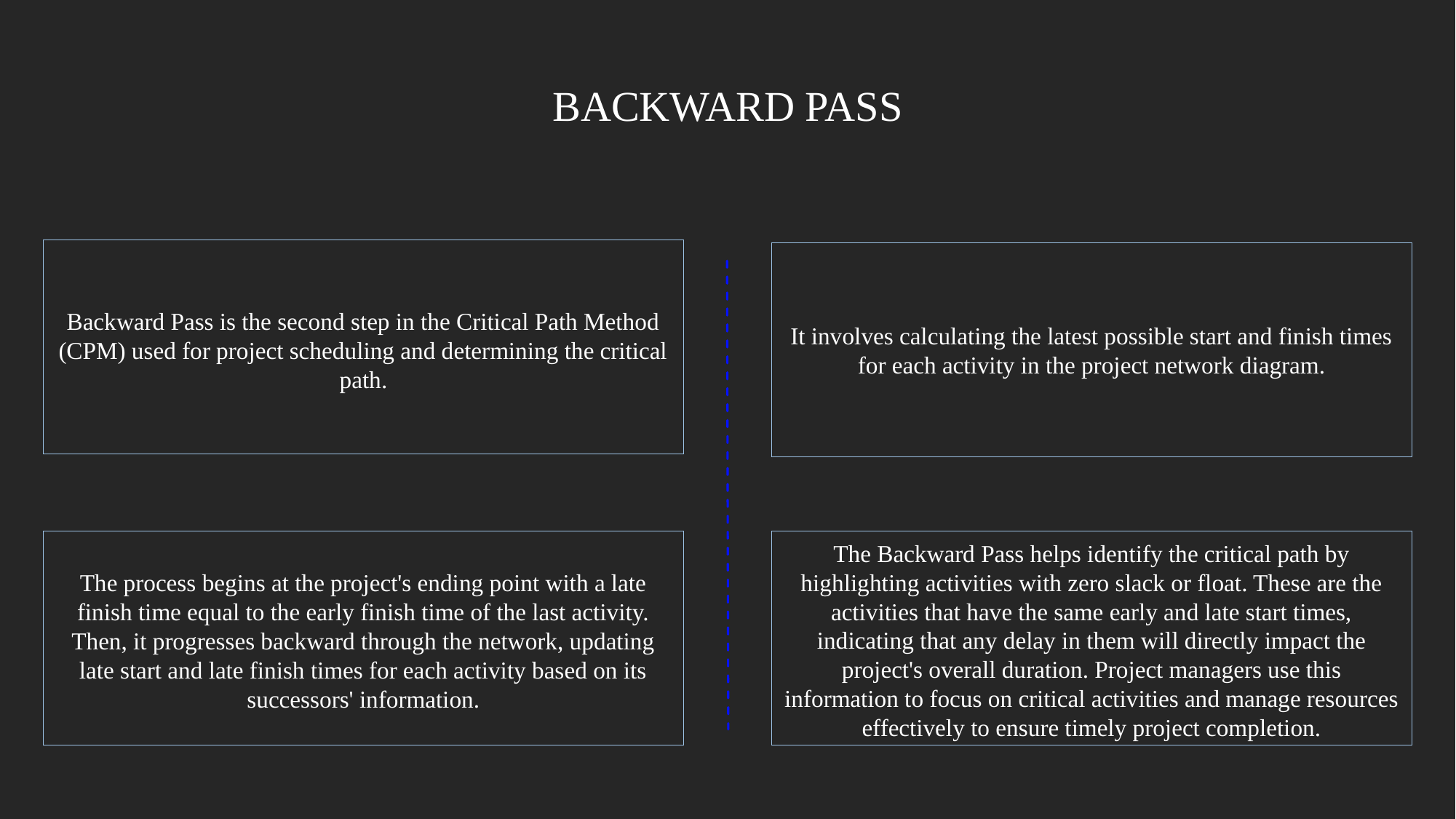

BACKWARD PASS

Backward Pass is the second step in the Critical Path Method (CPM) used for project scheduling and determining the critical path.
It involves calculating the latest possible start and finish times for each activity in the project network diagram.

The Backward Pass helps identify the critical path by highlighting activities with zero slack or float. These are the activities that have the same early and late start times, indicating that any delay in them will directly impact the project's overall duration. Project managers use this information to focus on critical activities and manage resources effectively to ensure timely project completion.
The process begins at the project's ending point with a late finish time equal to the early finish time of the last activity. Then, it progresses backward through the network, updating late start and late finish times for each activity based on its successors' information.